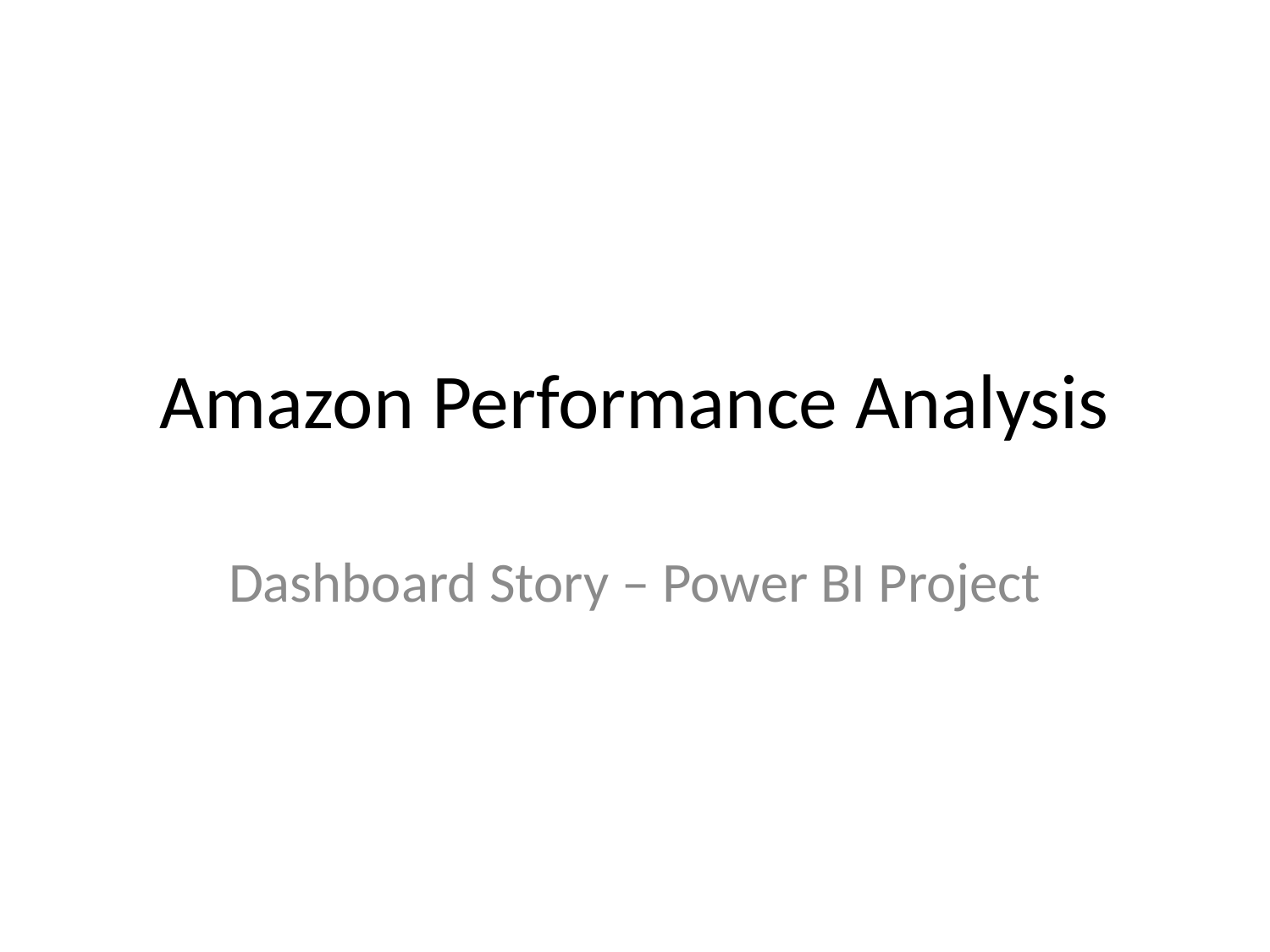

# Amazon Performance Analysis
Dashboard Story – Power BI Project